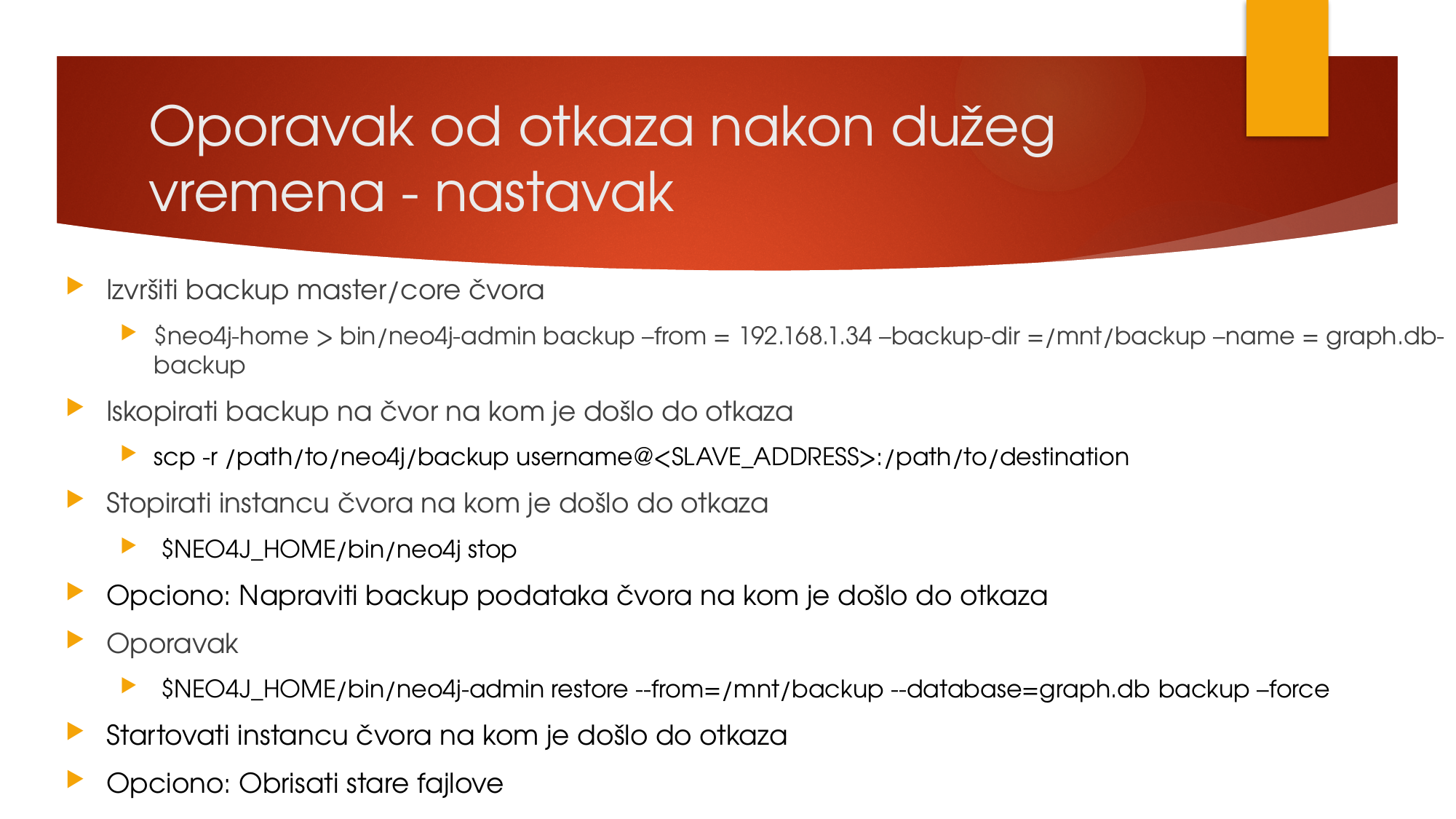

# Oporavak od otkaza nakon dužeg vremena - nastavak
Izvršiti backup master/core čvora
$neo4j-home > bin/neo4j-admin backup –from = 192.168.1.34 –backup-dir =/mnt/backup –name = graph.db-backup
Iskopirati backup na čvor na kom je došlo do otkaza
scp -r /path/to/neo4j/backup username@<SLAVE_ADDRESS>:/path/to/destination
Stopirati instancu čvora na kom je došlo do otkaza
 $NEO4J_HOME/bin/neo4j stop
Opciono: Napraviti backup podataka čvora na kom je došlo do otkaza
Oporavak
 $NEO4J_HOME/bin/neo4j-admin restore --from=/mnt/backup --database=graph.db backup –force
Startovati instancu čvora na kom je došlo do otkaza
Opciono: Obrisati stare fajlove